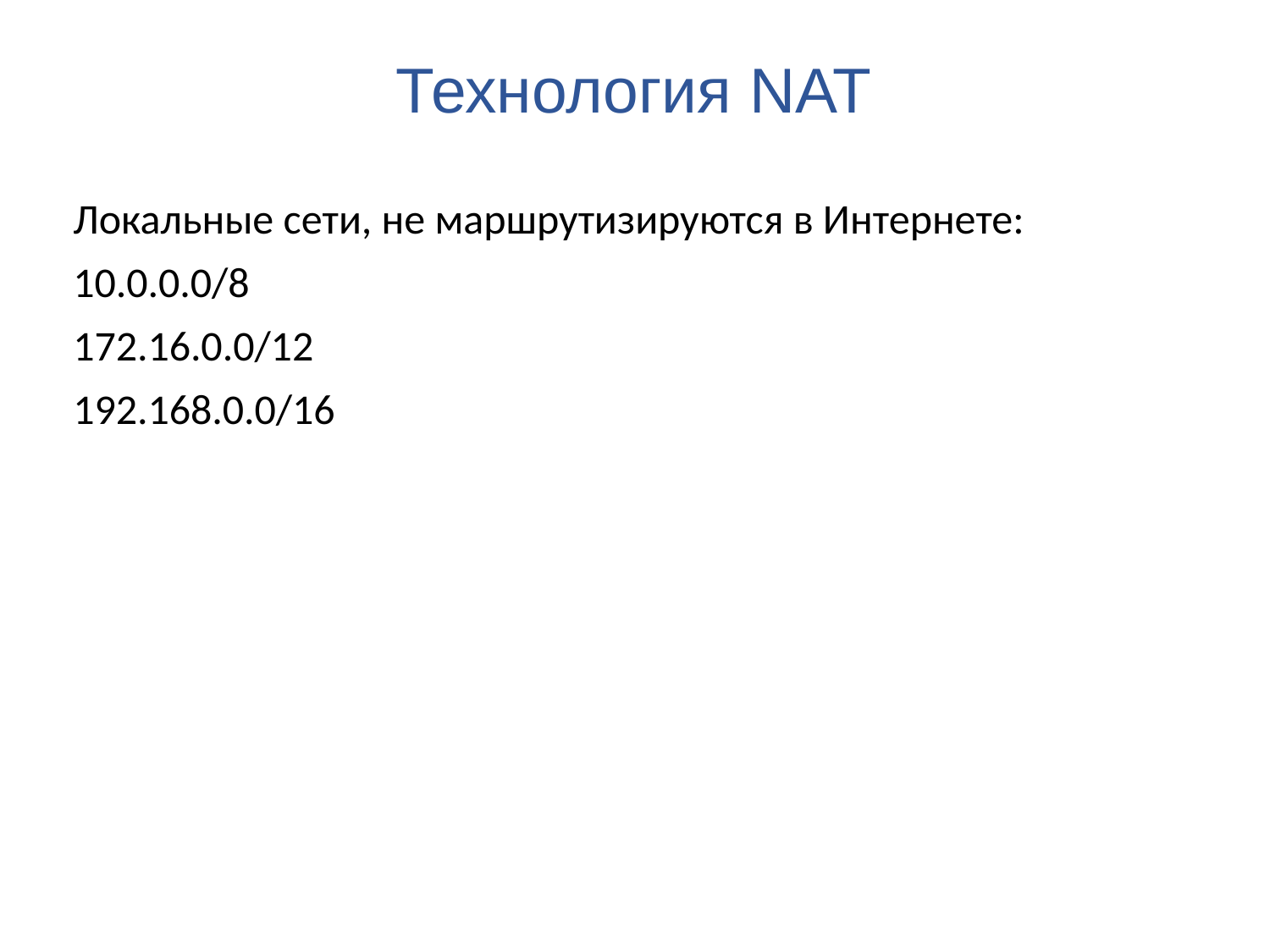

# Технология NAT
Локальные сети, не маршрутизируются в Интернете:
10.0.0.0/8
172.16.0.0/12
192.168.0.0/16